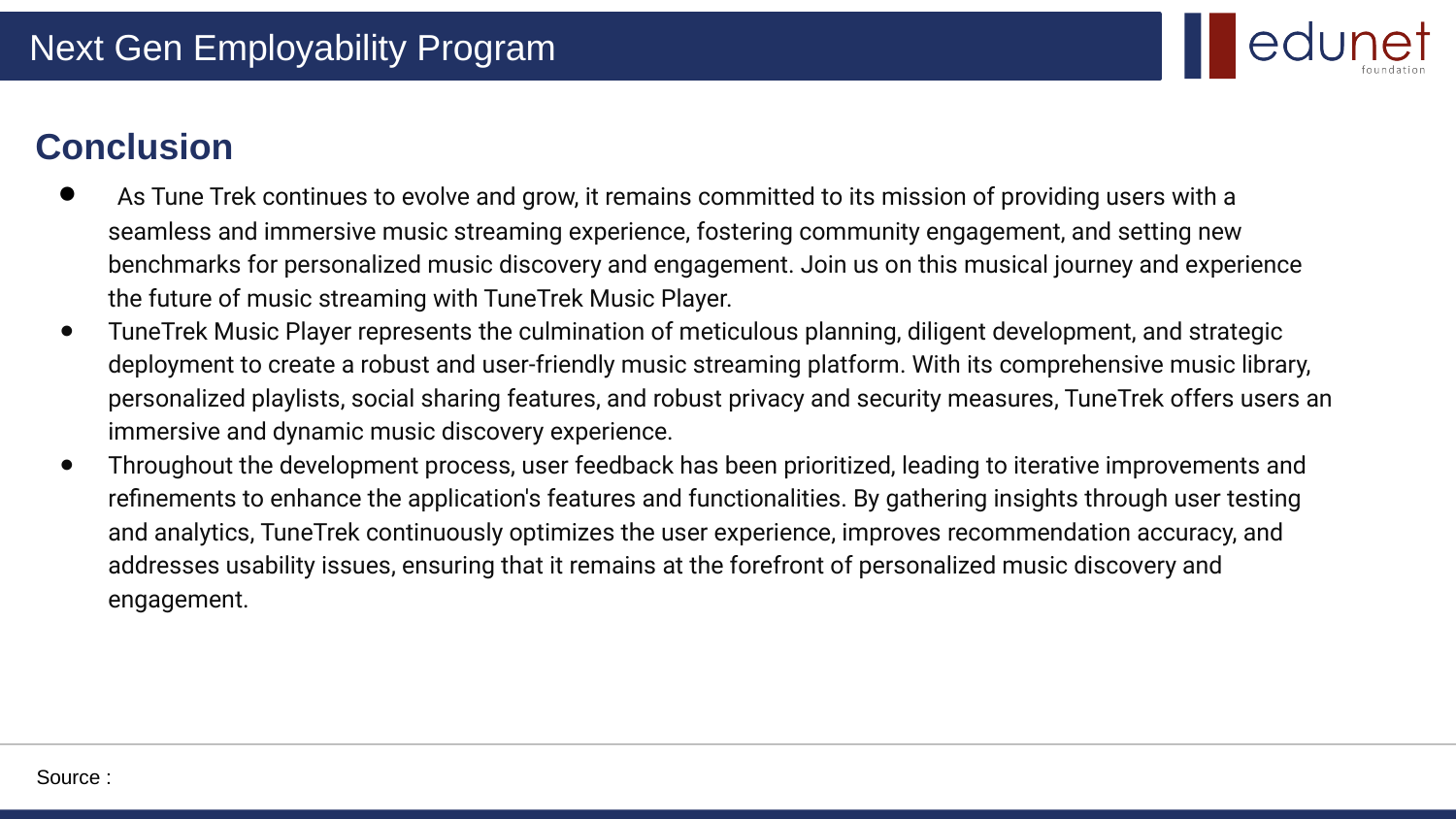

# Conclusion
 As Tune Trek continues to evolve and grow, it remains committed to its mission of providing users with a seamless and immersive music streaming experience, fostering community engagement, and setting new benchmarks for personalized music discovery and engagement. Join us on this musical journey and experience the future of music streaming with TuneTrek Music Player.
TuneTrek Music Player represents the culmination of meticulous planning, diligent development, and strategic deployment to create a robust and user-friendly music streaming platform. With its comprehensive music library, personalized playlists, social sharing features, and robust privacy and security measures, TuneTrek offers users an immersive and dynamic music discovery experience.
Throughout the development process, user feedback has been prioritized, leading to iterative improvements and refinements to enhance the application's features and functionalities. By gathering insights through user testing and analytics, TuneTrek continuously optimizes the user experience, improves recommendation accuracy, and addresses usability issues, ensuring that it remains at the forefront of personalized music discovery and engagement.

Source :